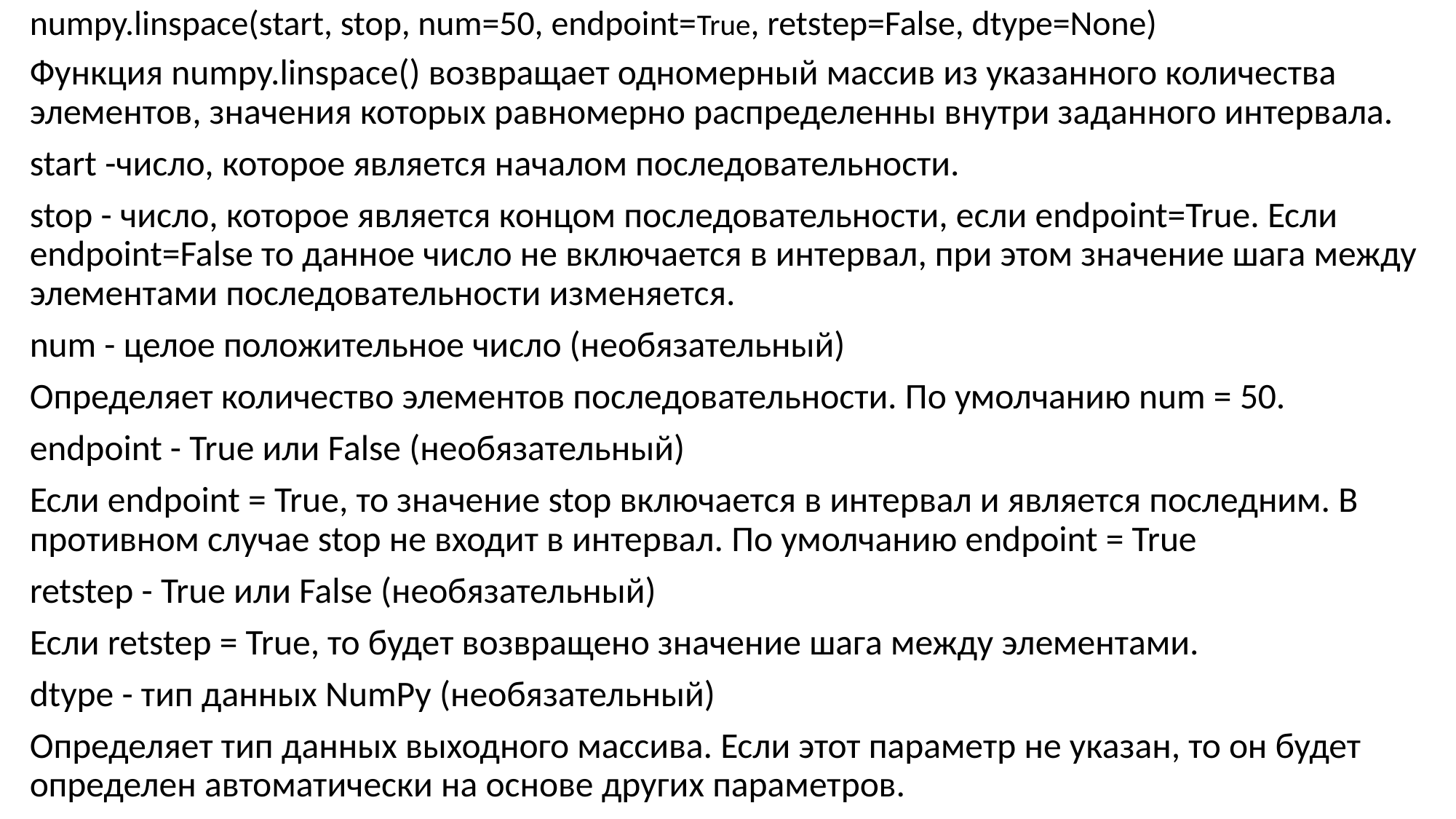

# numpy.linspace(start, stop, num=50, endpoint=True, retstep=False, dtype=None)
Функция numpy.linspace() возвращает одномерный массив из указанного количества элементов, значения которых равномерно распределенны внутри заданного интервала.
start -число, которое является началом последовательности.
stop - число, которое является концом последовательности, если endpoint=True. Если endpoint=False то данное число не включается в интервал, при этом значение шага между элементами последовательности изменяется.
num - целое положительное число (необязательный)
Определяет количество элементов последовательности. По умолчанию num = 50.
endpoint - True или False (необязательный)
Если endpoint = True, то значение stop включается в интервал и является последним. В противном случае stop не входит в интервал. По умолчанию endpoint = True
retstep - True или False (необязательный)
Если retstep = True, то будет возвращено значение шага между элементами.
dtype - тип данных NumPy (необязательный)
Определяет тип данных выходного массива. Если этот параметр не указан, то он будет определен автоматически на основе других параметров.